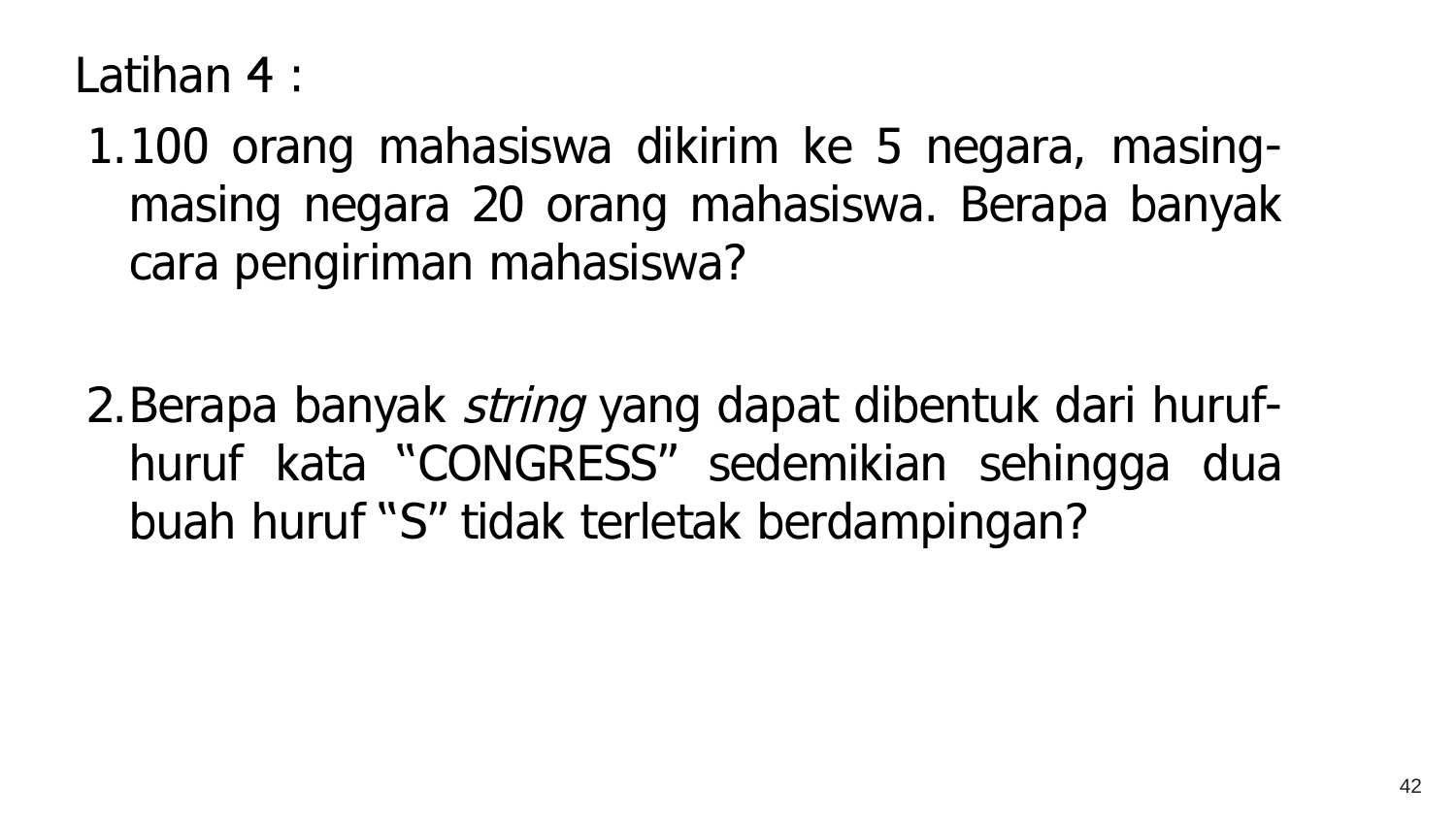

Latihan 4 :
100 orang mahasiswa dikirim ke 5 negara, masing-masing negara 20 orang mahasiswa. Berapa banyak cara pengiriman mahasiswa?

Berapa banyak string yang dapat dibentuk dari huruf-huruf kata “CONGRESS” sedemikian sehingga dua buah huruf “S” tidak terletak berdampingan?

42